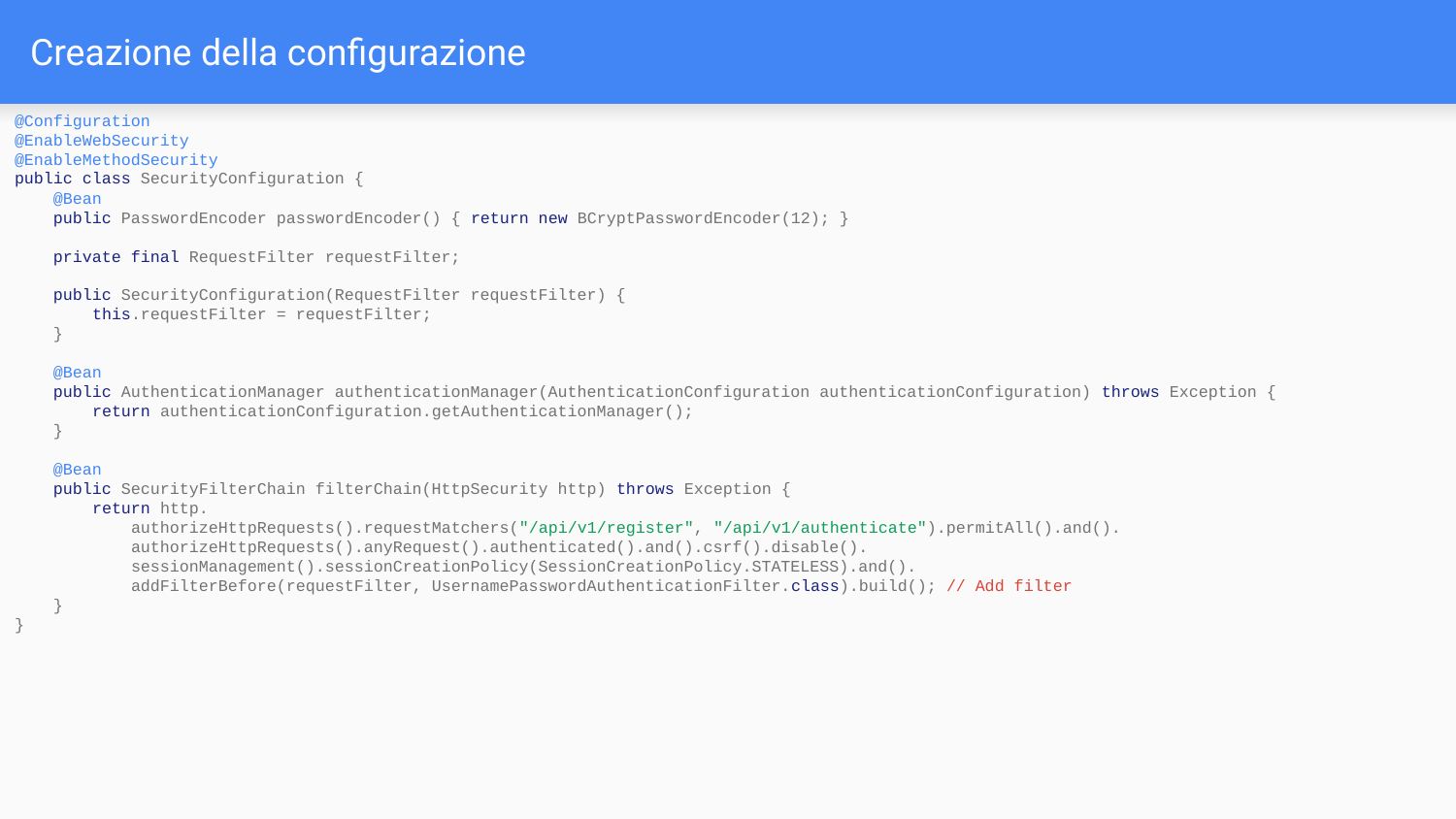

# Creazione della configurazione
@Configuration
@EnableWebSecurity
@EnableMethodSecurity
public class SecurityConfiguration {
    @Bean
    public PasswordEncoder passwordEncoder() { return new BCryptPasswordEncoder(12); }

    private final RequestFilter requestFilter;

    public SecurityConfiguration(RequestFilter requestFilter) {
        this.requestFilter = requestFilter;
    }

    @Bean
    public AuthenticationManager authenticationManager(AuthenticationConfiguration authenticationConfiguration) throws Exception {
        return authenticationConfiguration.getAuthenticationManager();
    }

    @Bean
    public SecurityFilterChain filterChain(HttpSecurity http) throws Exception {
        return http.
            authorizeHttpRequests().requestMatchers("/api/v1/register", "/api/v1/authenticate").permitAll().and().
            authorizeHttpRequests().anyRequest().authenticated().and().csrf().disable().
            sessionManagement().sessionCreationPolicy(SessionCreationPolicy.STATELESS).and().
            addFilterBefore(requestFilter, UsernamePasswordAuthenticationFilter.class).build(); // Add filter
    }
}